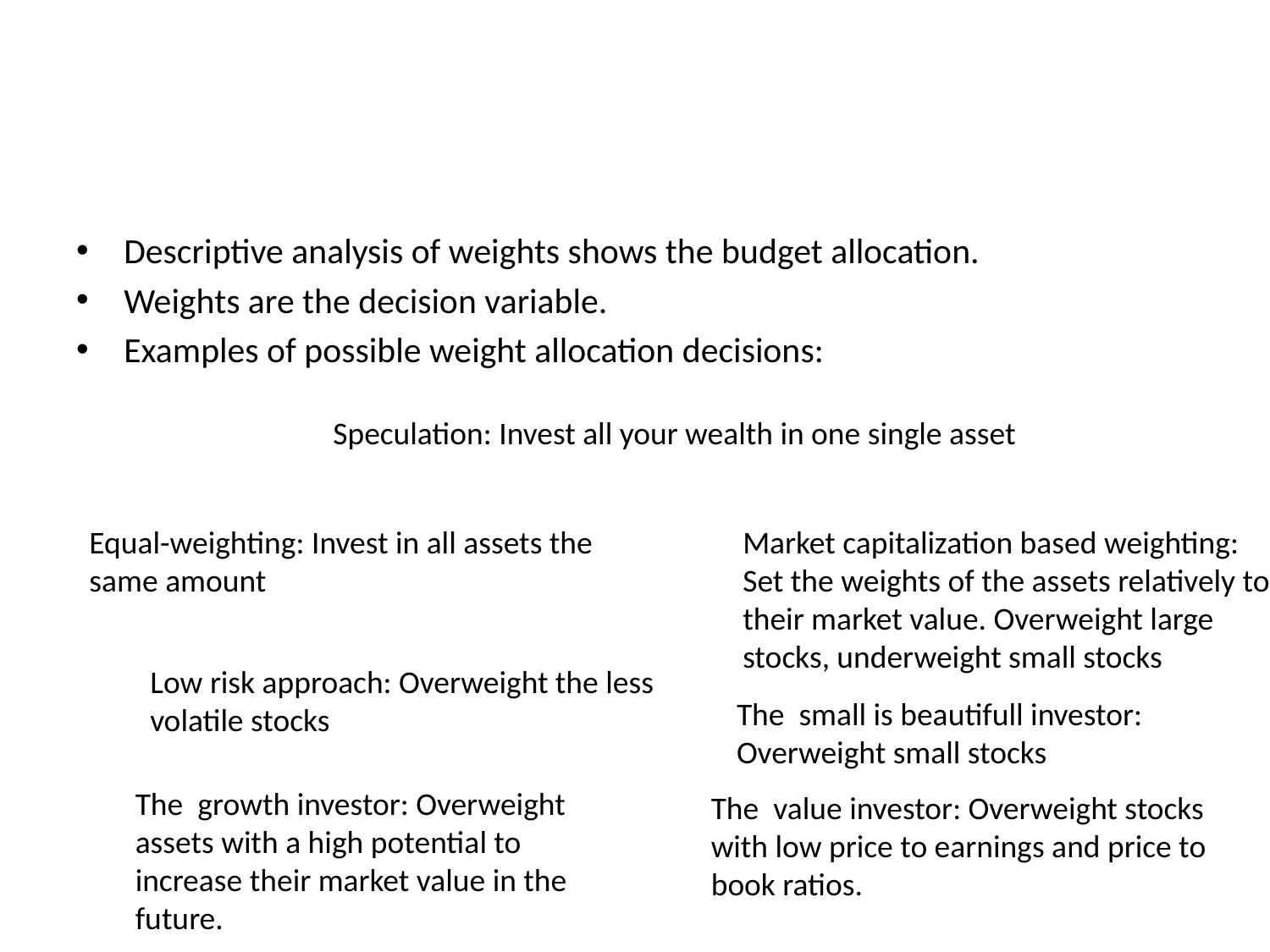

#
Descriptive analysis of weights shows the budget allocation.
Weights are the decision variable.
Examples of possible weight allocation decisions:

Speculation: Invest all your wealth in one single asset
Equal-weighting: Invest in all assets the same amount
Market capitalization based weighting: Set the weights of the assets relatively to their market value. Overweight large stocks, underweight small stocks
Low risk approach: Overweight the less volatile stocks
The  small is beautifull investor: Overweight small stocks
The  growth investor: Overweight assets with a high potential to increase their market value in the future.
The  value investor: Overweight stocks with low price to earnings and price to book ratios.